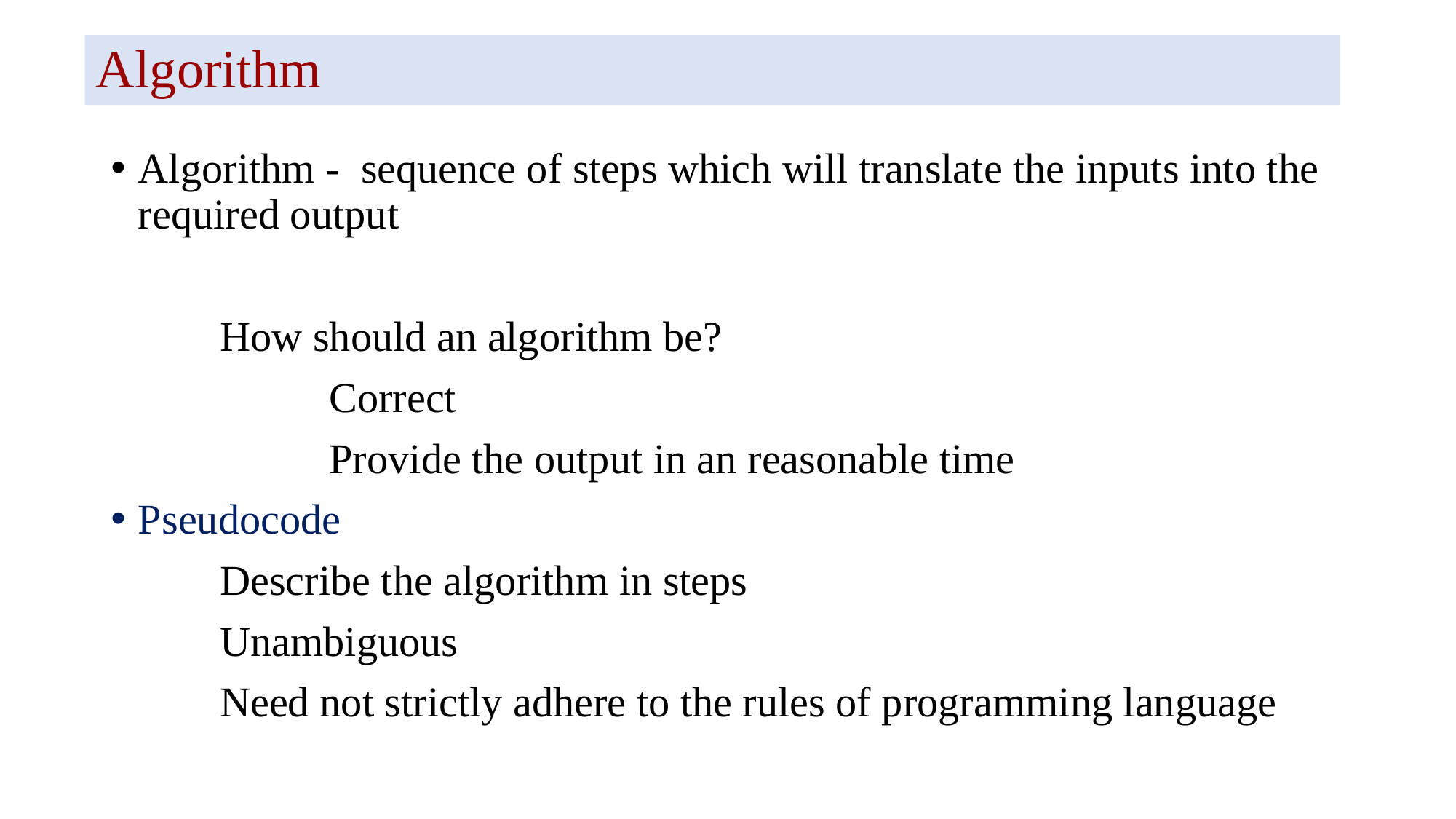

# Algorithm
Algorithm -  sequence of steps which will translate the inputs into the required output

	How should an algorithm be?
		Correct
		Provide the output in an reasonable time
Pseudocode
	Describe the algorithm in steps
	Unambiguous
	Need not strictly adhere to the rules of programming language